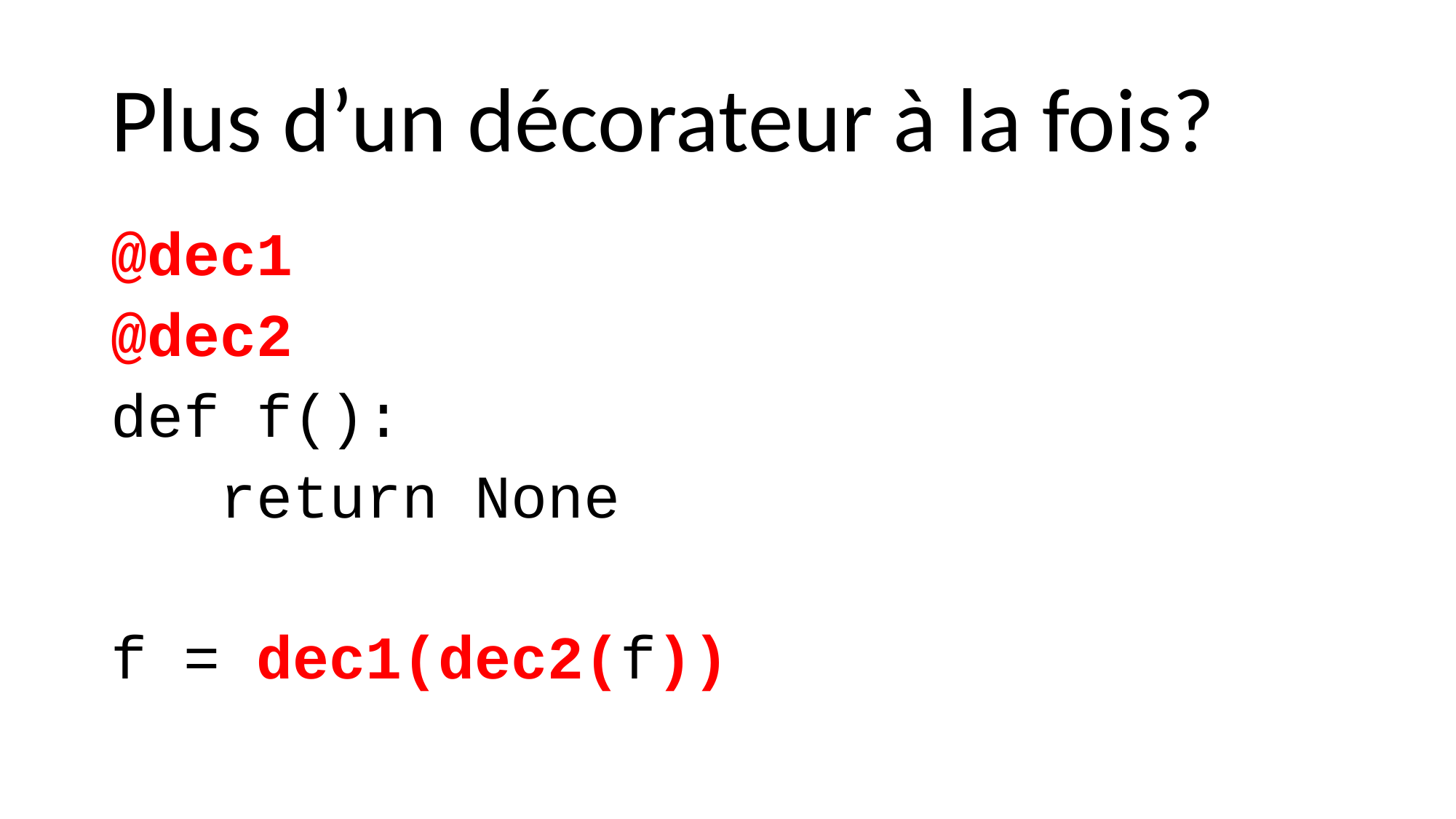

# Plus d’un décorateur à la fois?
@dec1
@dec2
def f():
	return None

f = dec1(dec2(f))